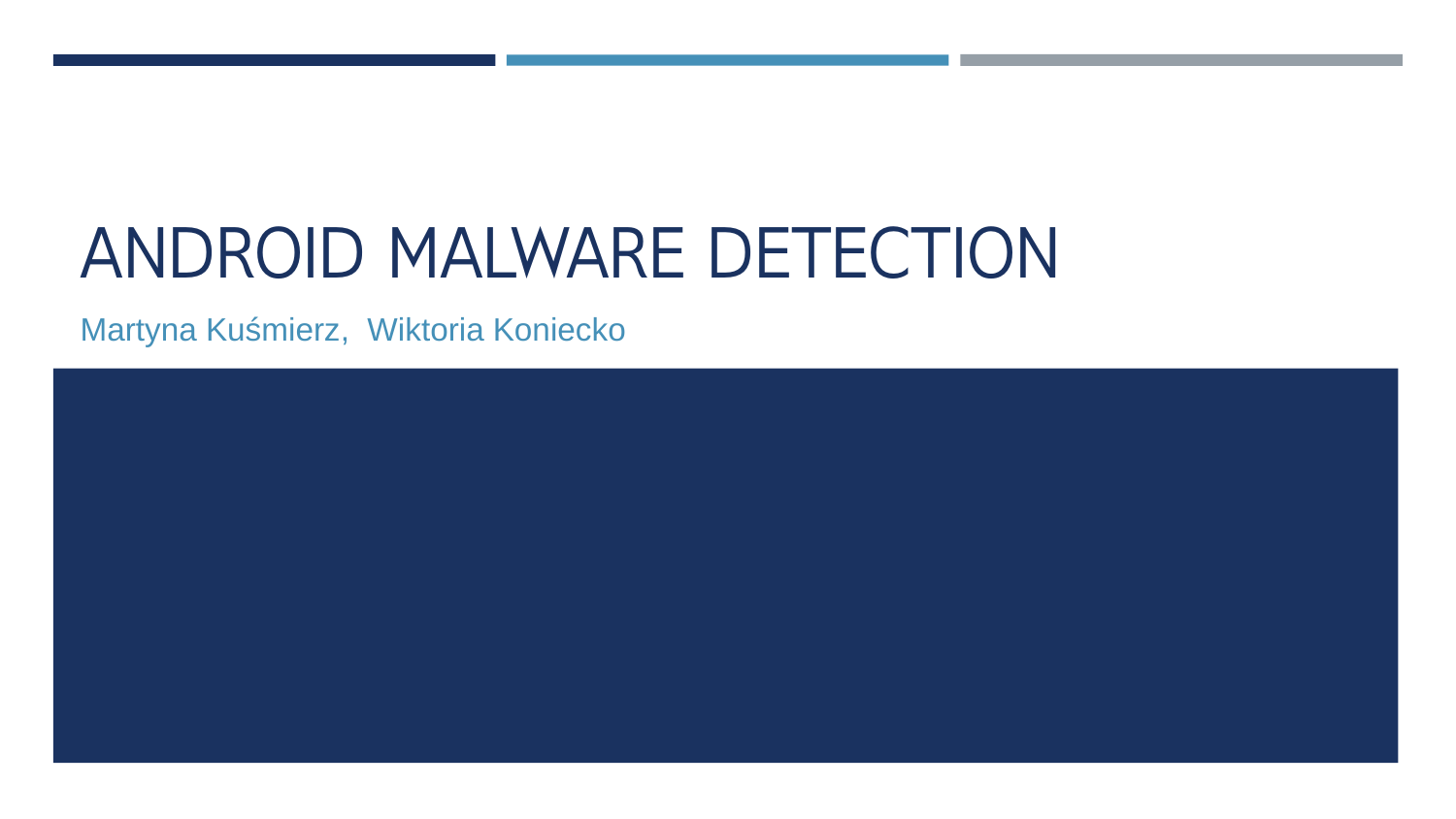

# ANDROID MALWARE DETECTION
Martyna Kuśmierz,  Wiktoria Koniecko